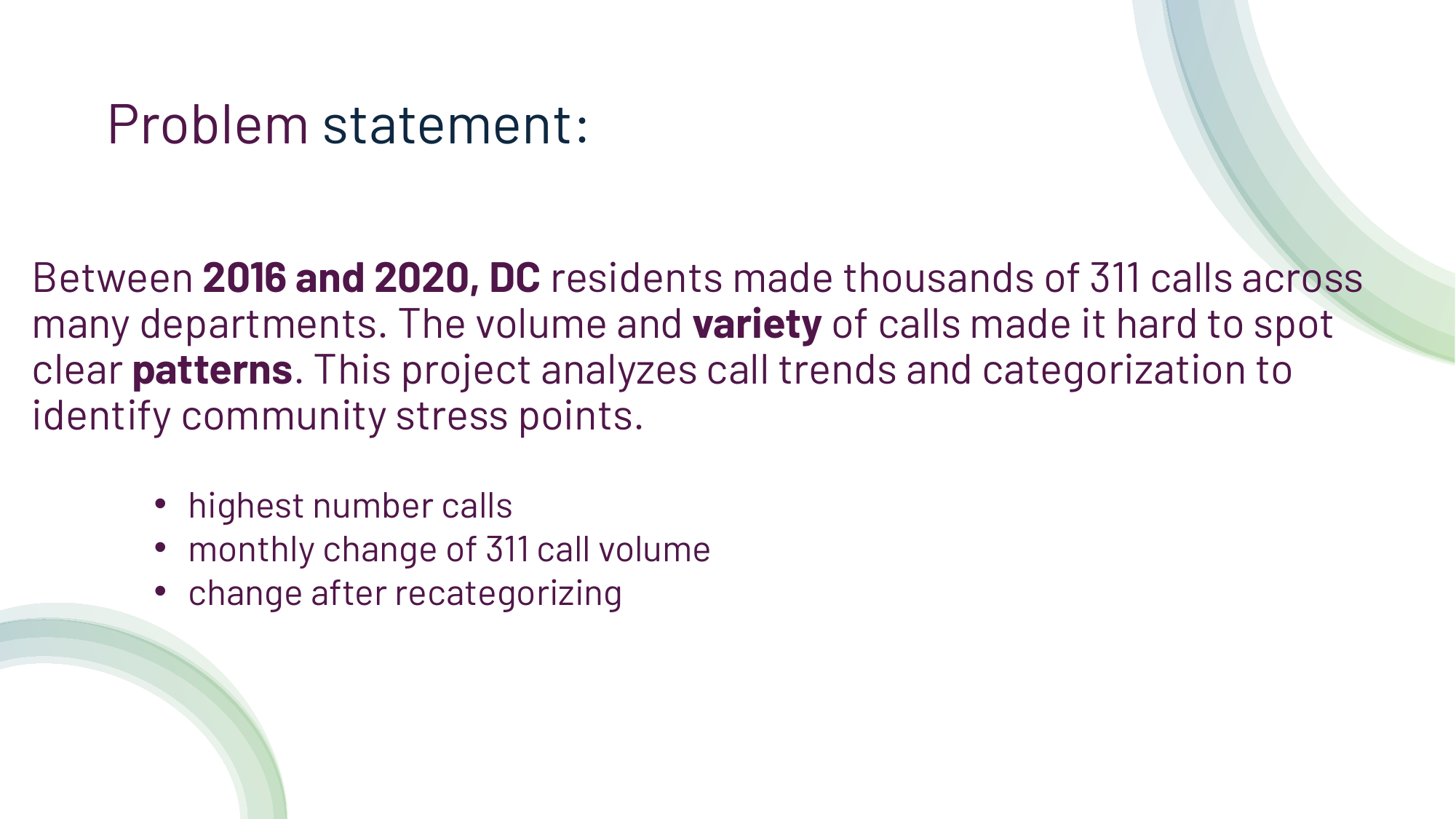

Problem statement:
# Between 2016 and 2020, DC residents made thousands of 311 calls across many departments. The volume and variety of calls made it hard to spot clear patterns. This project analyzes call trends and categorization to identify community stress points.
highest number calls
monthly change of 311 call volume
change after recategorizing